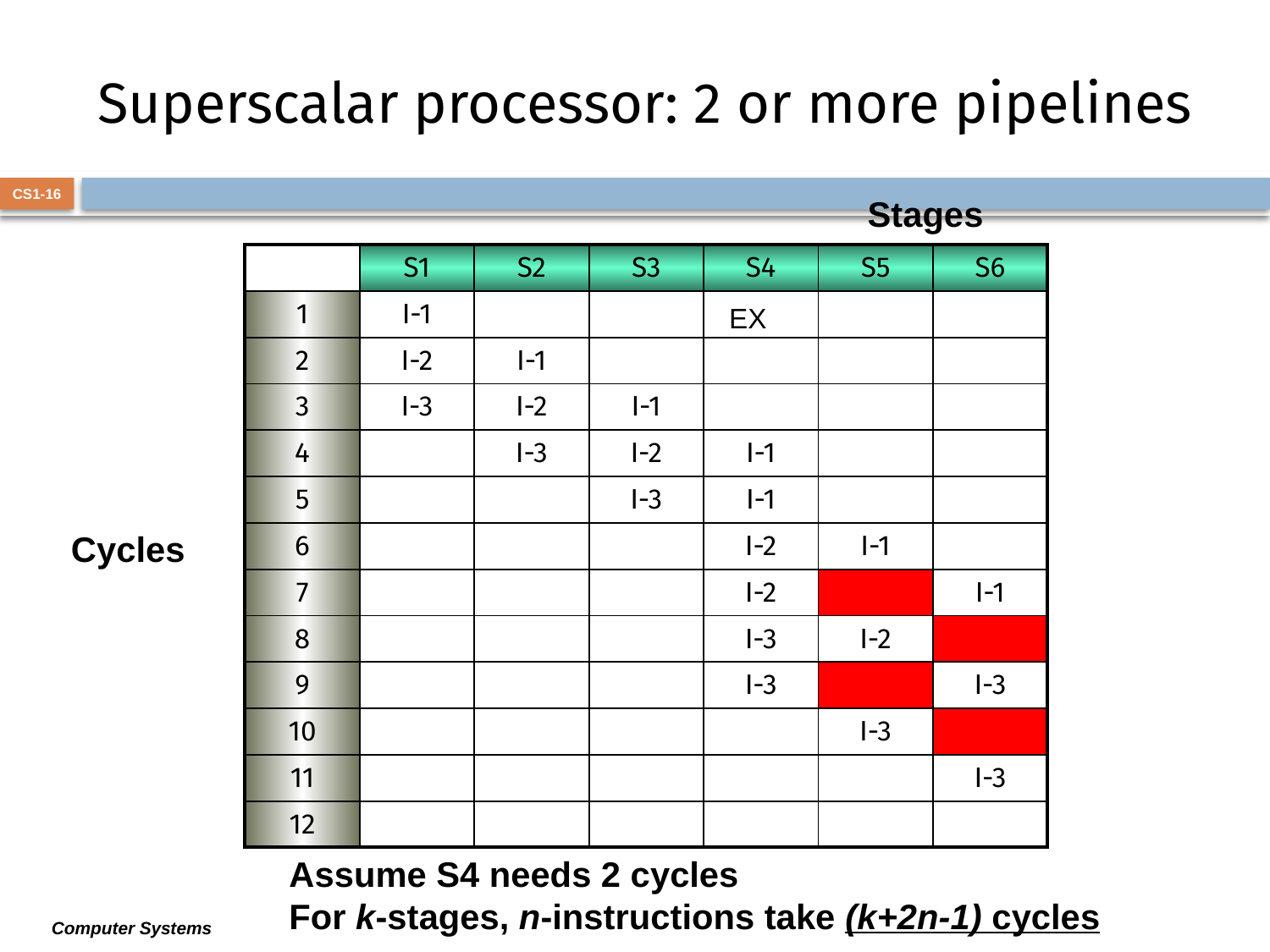

# Superscalar processor: 2 or more pipelines
CS1-16
Stages
|  | S1 | S2 | S3 | S4 | S5 | S6 |
| --- | --- | --- | --- | --- | --- | --- |
| 1 | I-1 |  |  |  |  |  |
| 2 | I-2 | I-1 |  |  |  |  |
| 3 | I-3 | I-2 | I-1 |  |  |  |
| 4 |  | I-3 | I-2 | I-1 |  |  |
| 5 |  |  | I-3 | I-1 |  |  |
| 6 |  |  |  | I-2 | I-1 |  |
| 7 |  |  |  | I-2 |  | I-1 |
| 8 |  |  |  | I-3 | I-2 |  |
| 9 |  |  |  | I-3 |  | I-3 |
| 10 |  |  |  |  | I-3 |  |
| 11 |  |  |  |  |  | I-3 |
| 12 |  |  |  |  |  |  |
EX
Cycles
Assume S4 needs 2 cycles
For k-stages, n-instructions take (k+2n-1) cycles